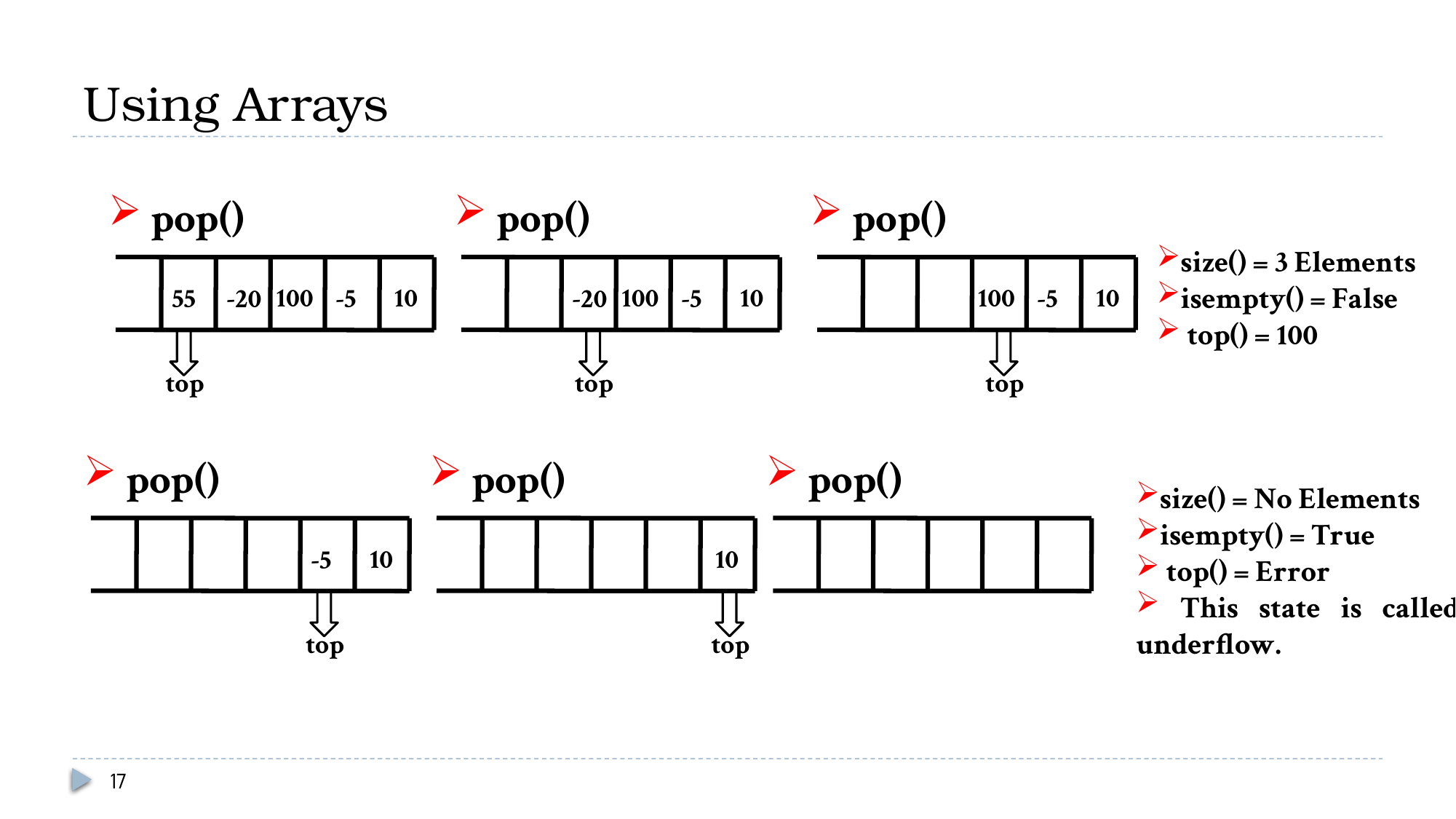

# Using Arrays
 pop()
 pop()
 pop()
size() = 3 Elements
isempty() = False
 top() = 100
100
100
100
10
10
10
55
-20
-5
-20
-5
-5

top
top
top
 pop()
 pop()
 pop()
size() = No Elements
isempty() = True
 top() = Error
 This state is called underflow.
10
10
-5

top
top
17